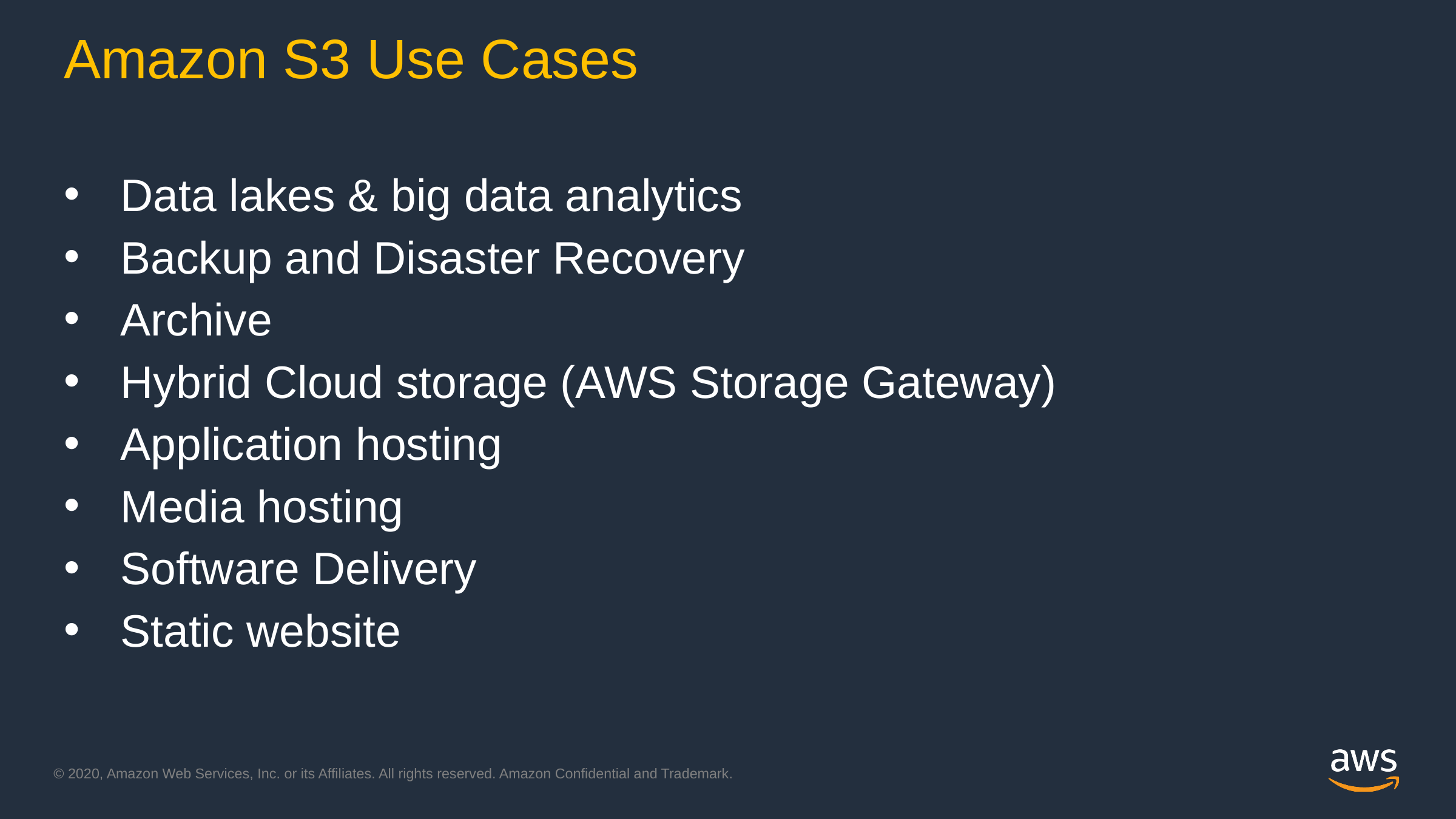

# Amazon S3 Use Cases

Data lakes & big data analytics
Backup and Disaster Recovery
Archive
Hybrid Cloud storage (AWS Storage Gateway)
Application hosting
Media hosting
Software Delivery
Static website